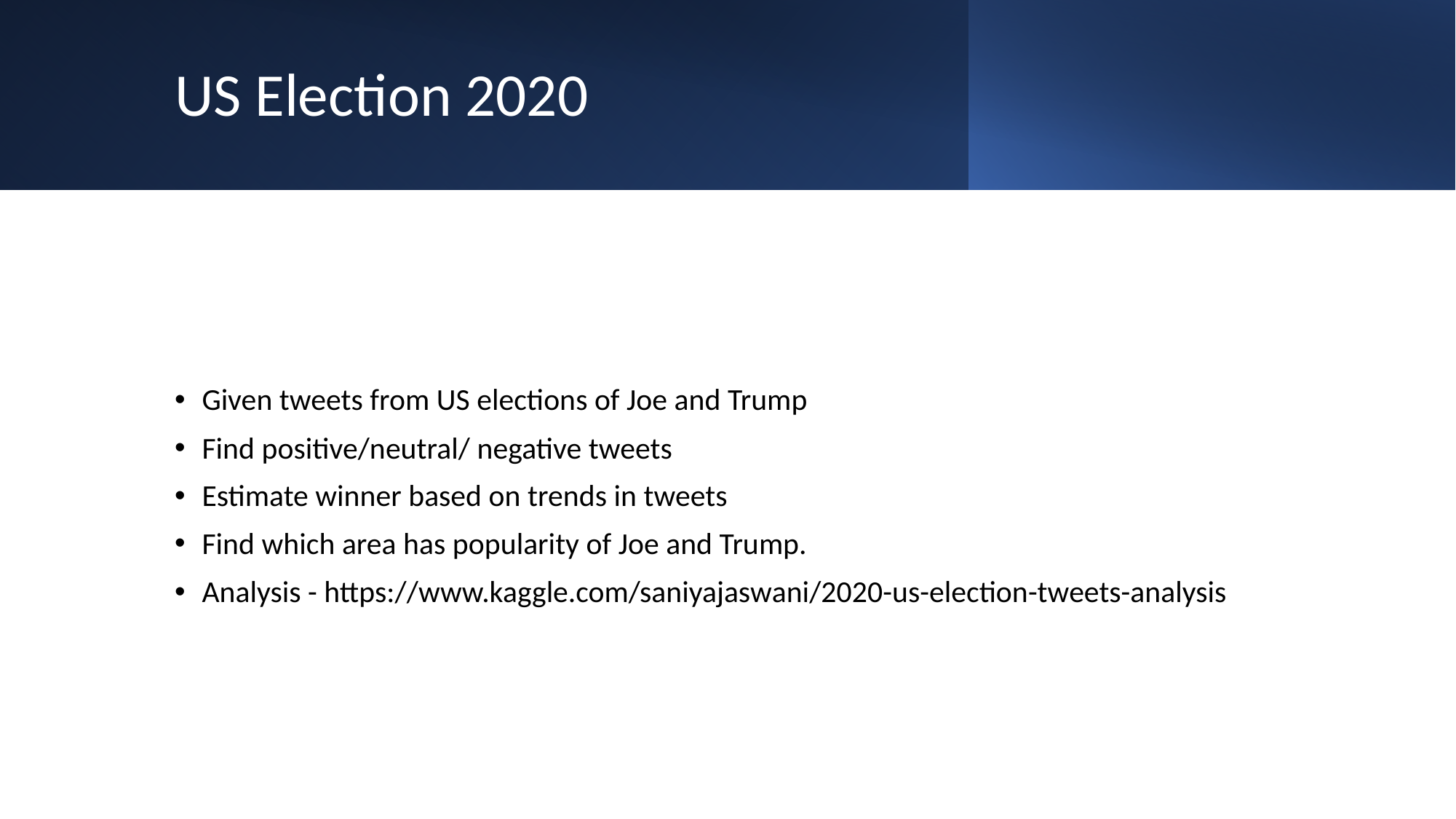

# US Election 2020
Given tweets from US elections of Joe and Trump
Find positive/neutral/ negative tweets
Estimate winner based on trends in tweets
Find which area has popularity of Joe and Trump.
Analysis - https://www.kaggle.com/saniyajaswani/2020-us-election-tweets-analysis